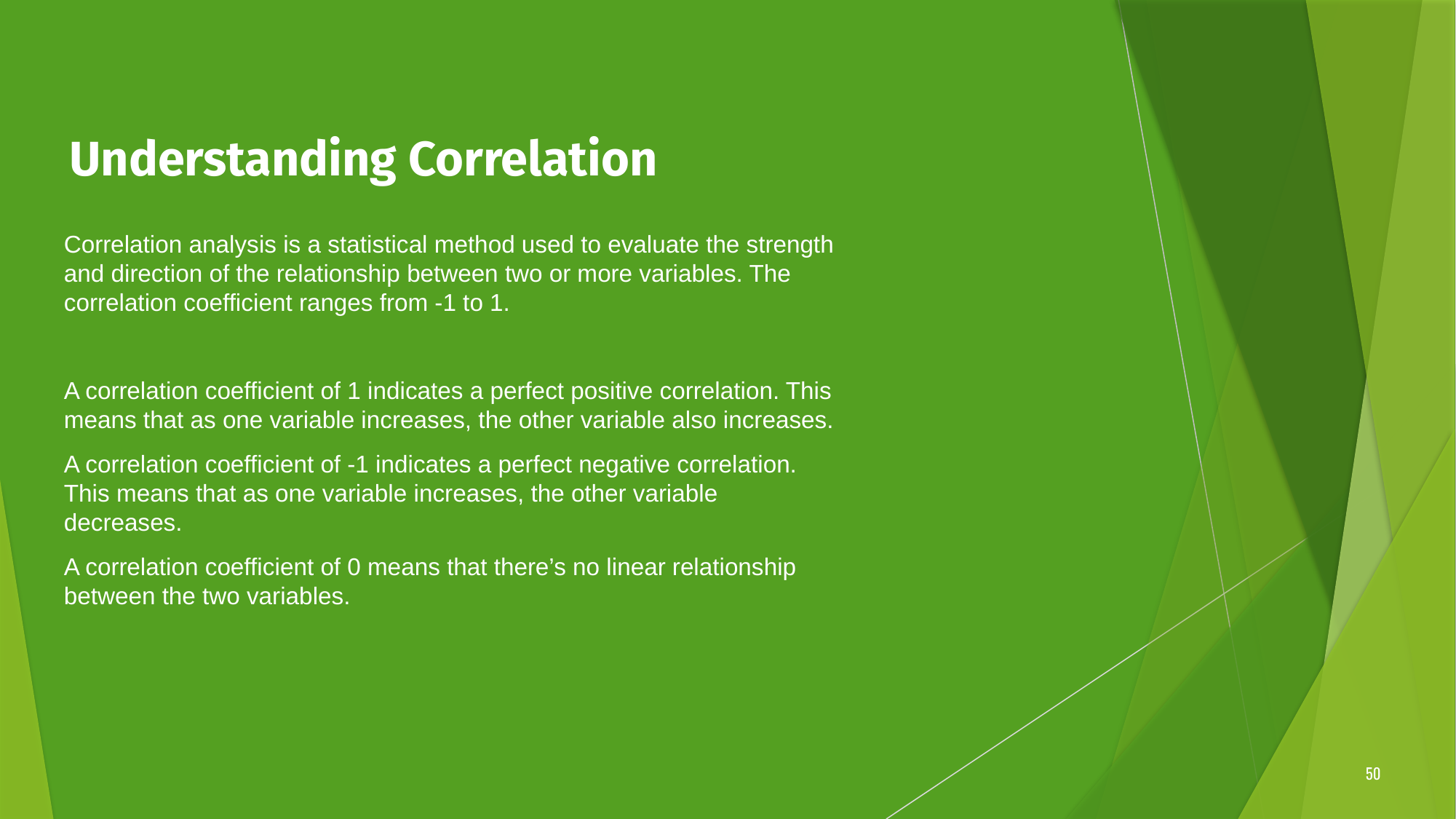

# Understanding Correlation
Correlation analysis is a statistical method used to evaluate the strength and direction of the relationship between two or more variables. The correlation coefficient ranges from -1 to 1.

A correlation coefficient of 1 indicates a perfect positive correlation. This means that as one variable increases, the other variable also increases.
A correlation coefficient of -1 indicates a perfect negative correlation. This means that as one variable increases, the other variable decreases.
A correlation coefficient of 0 means that there’s no linear relationship between the two variables.
50